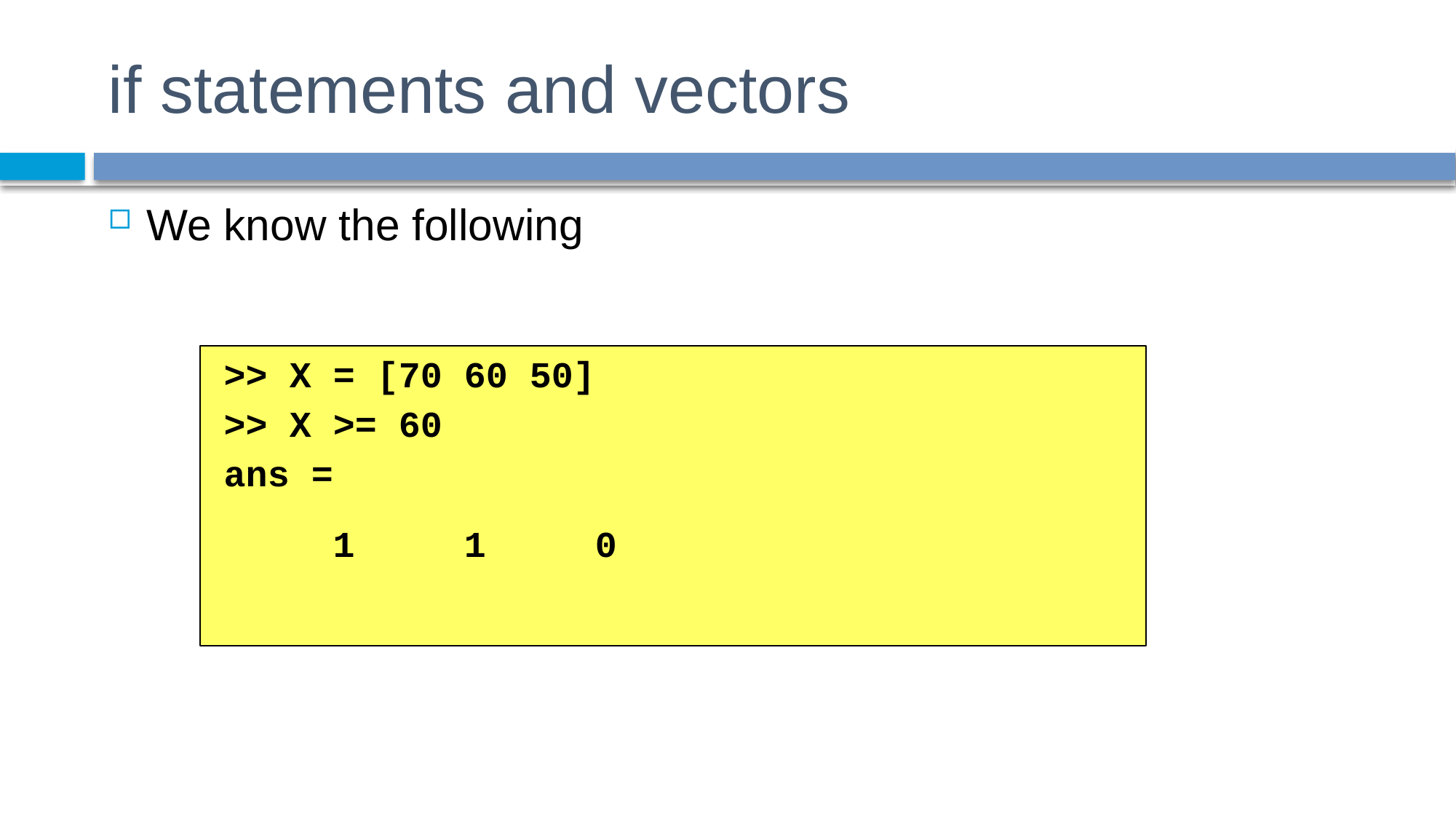

# if statements and vectors
We know the following
>> X = [70 60 50]
>> X >= 60
ans =

     1     1     0